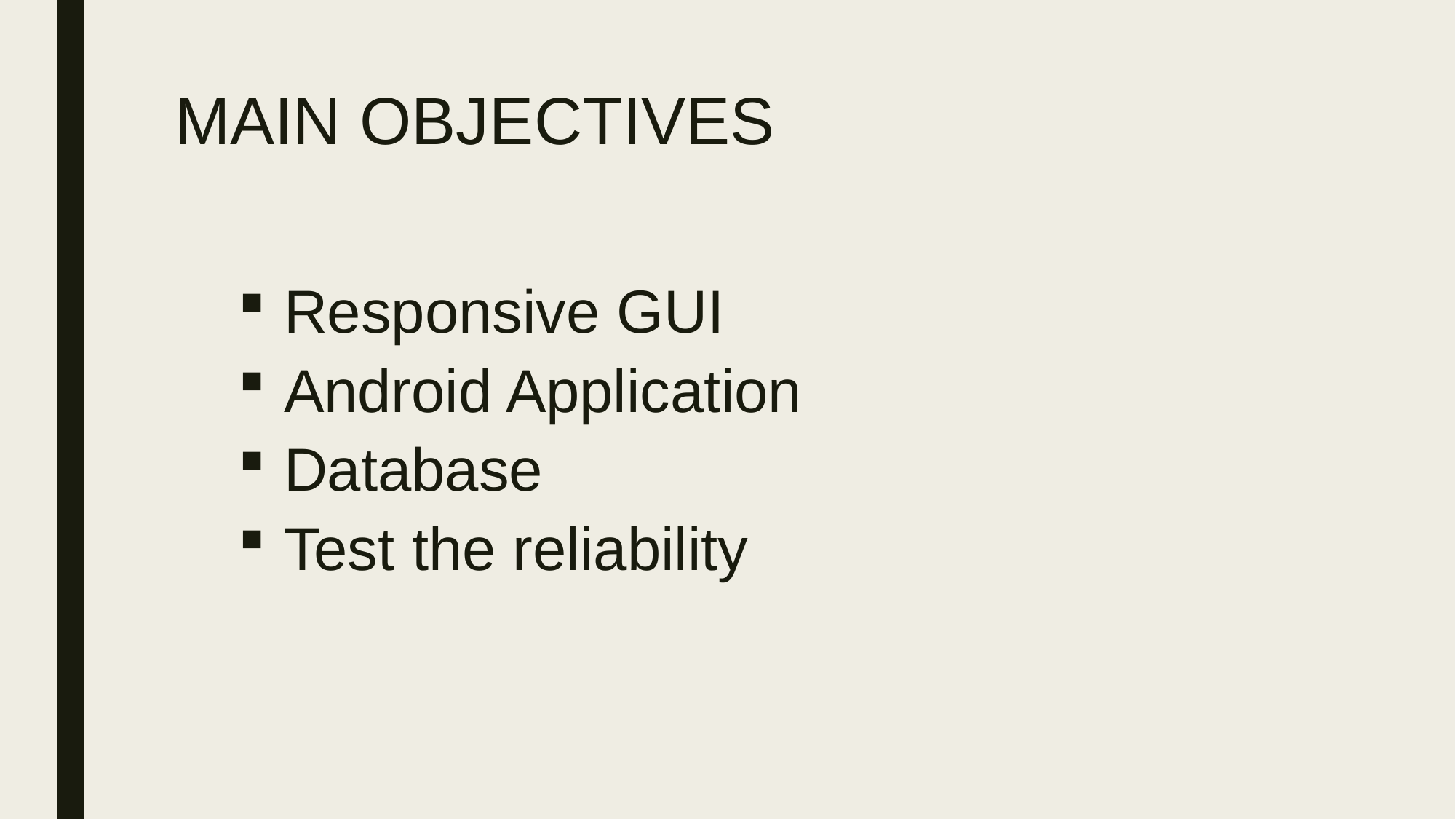

# MAIN OBJECTIVES
Responsive GUI
Android Application
Database
Test the reliability